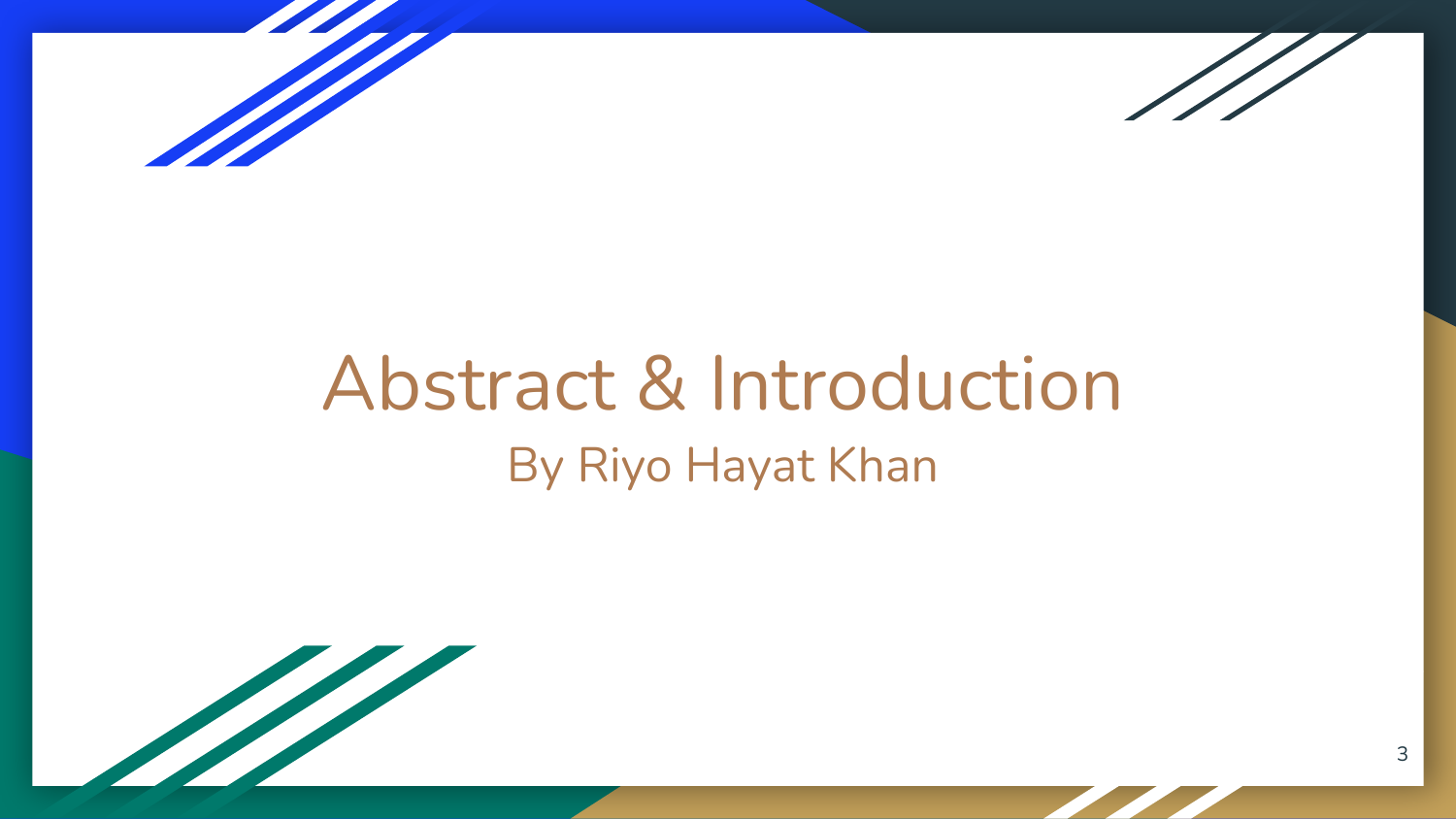

# Abstract & Introduction By Riyo Hayat Khan
3